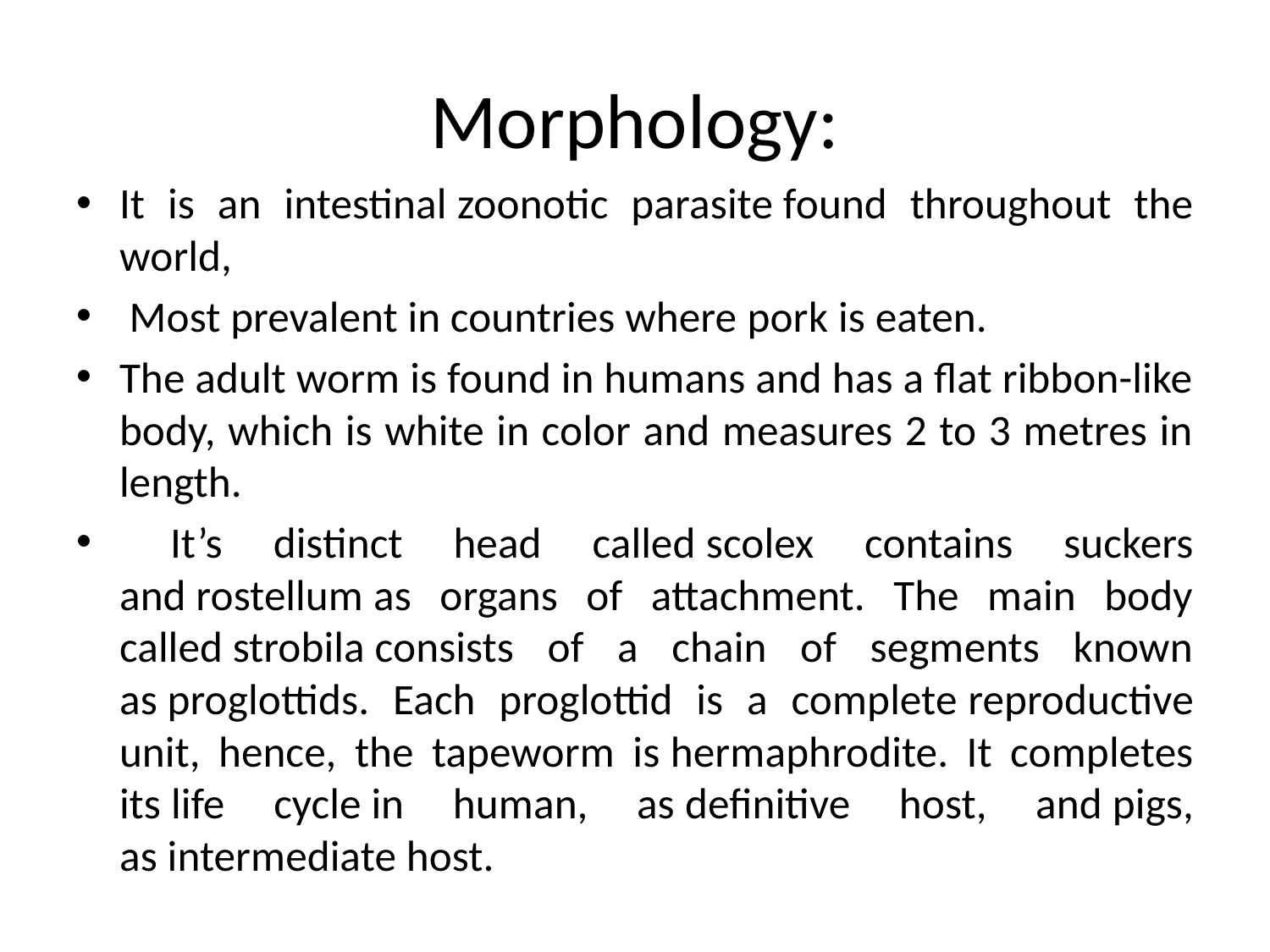

# Morphology:
It is an intestinal zoonotic parasite found throughout the world,
 Most prevalent in countries where pork is eaten.
The adult worm is found in humans and has a flat ribbon-like body, which is white in color and measures 2 to 3 metres in length.
 It’s distinct head called scolex contains suckers and rostellum as organs of attachment. The main body called strobila consists of a chain of segments known as proglottids. Each proglottid is a complete reproductive unit, hence, the tapeworm is hermaphrodite. It completes its life cycle in human, as definitive host, and pigs, as intermediate host.